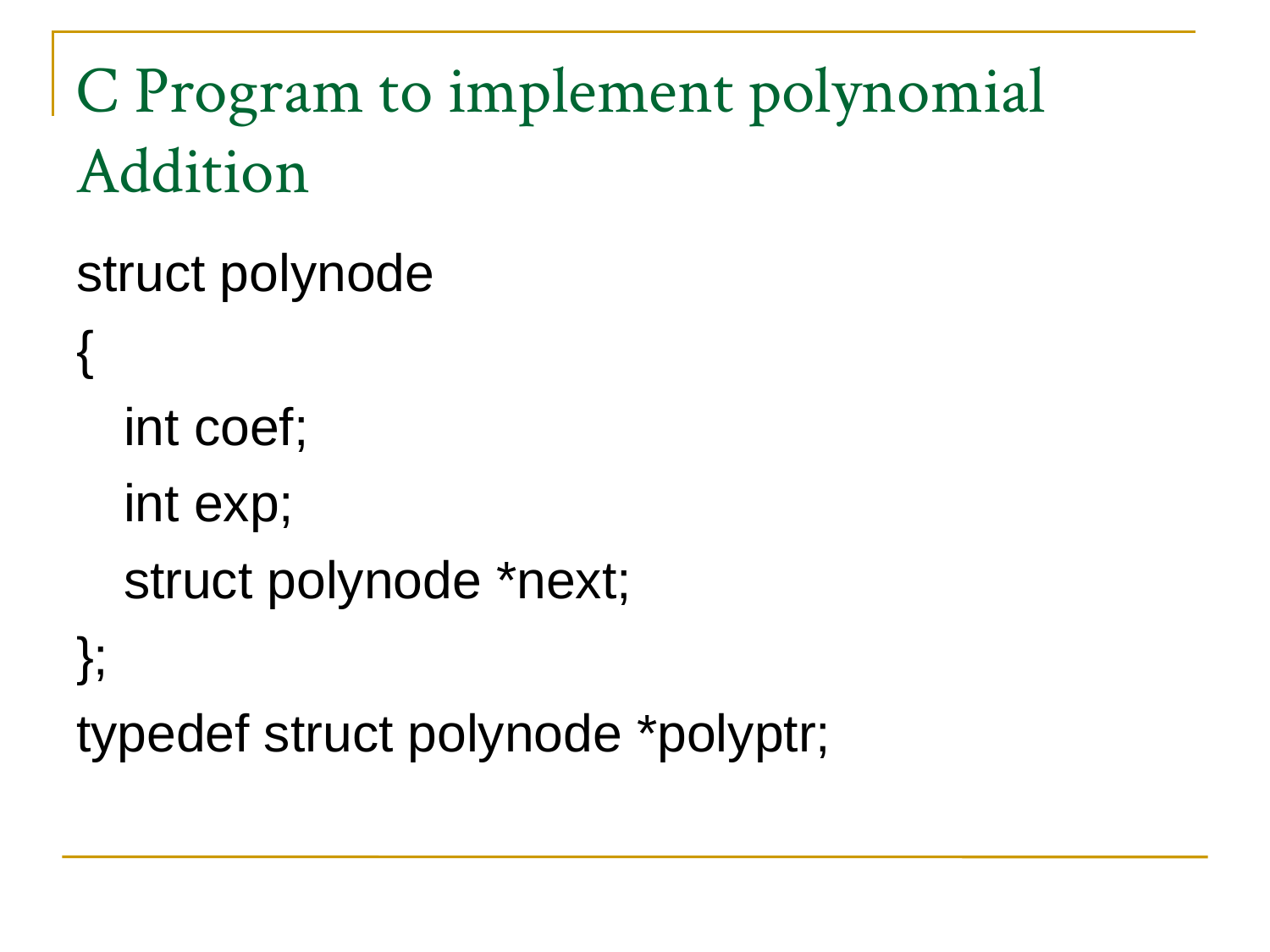

C Program to implement polynomial Addition
struct polynode
{
	int coef;
	int exp;
	struct polynode *next;
};
typedef struct polynode *polyptr;